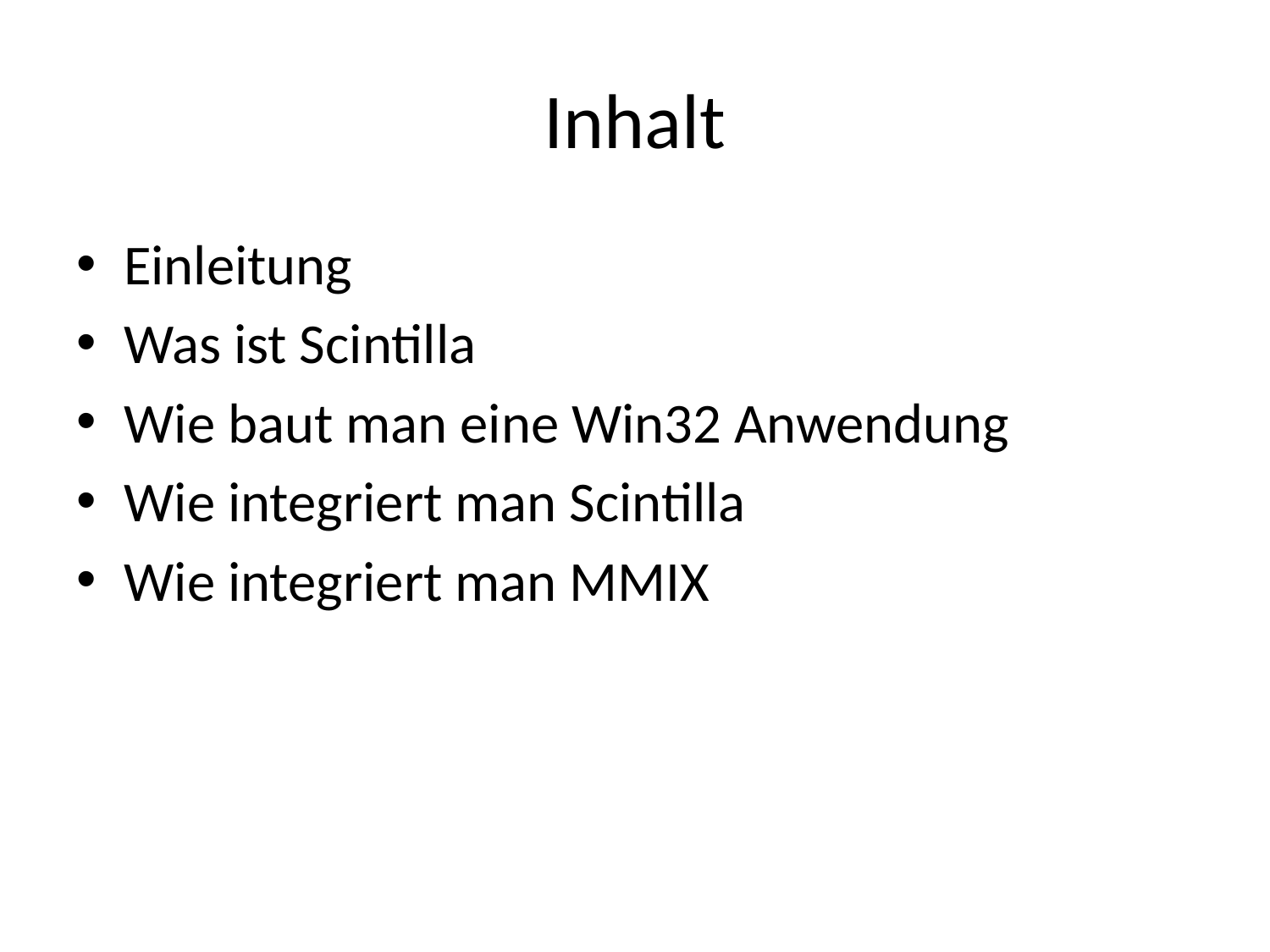

# Inhalt
Einleitung
Was ist Scintilla
Wie baut man eine Win32 Anwendung
Wie integriert man Scintilla
Wie integriert man MMIX